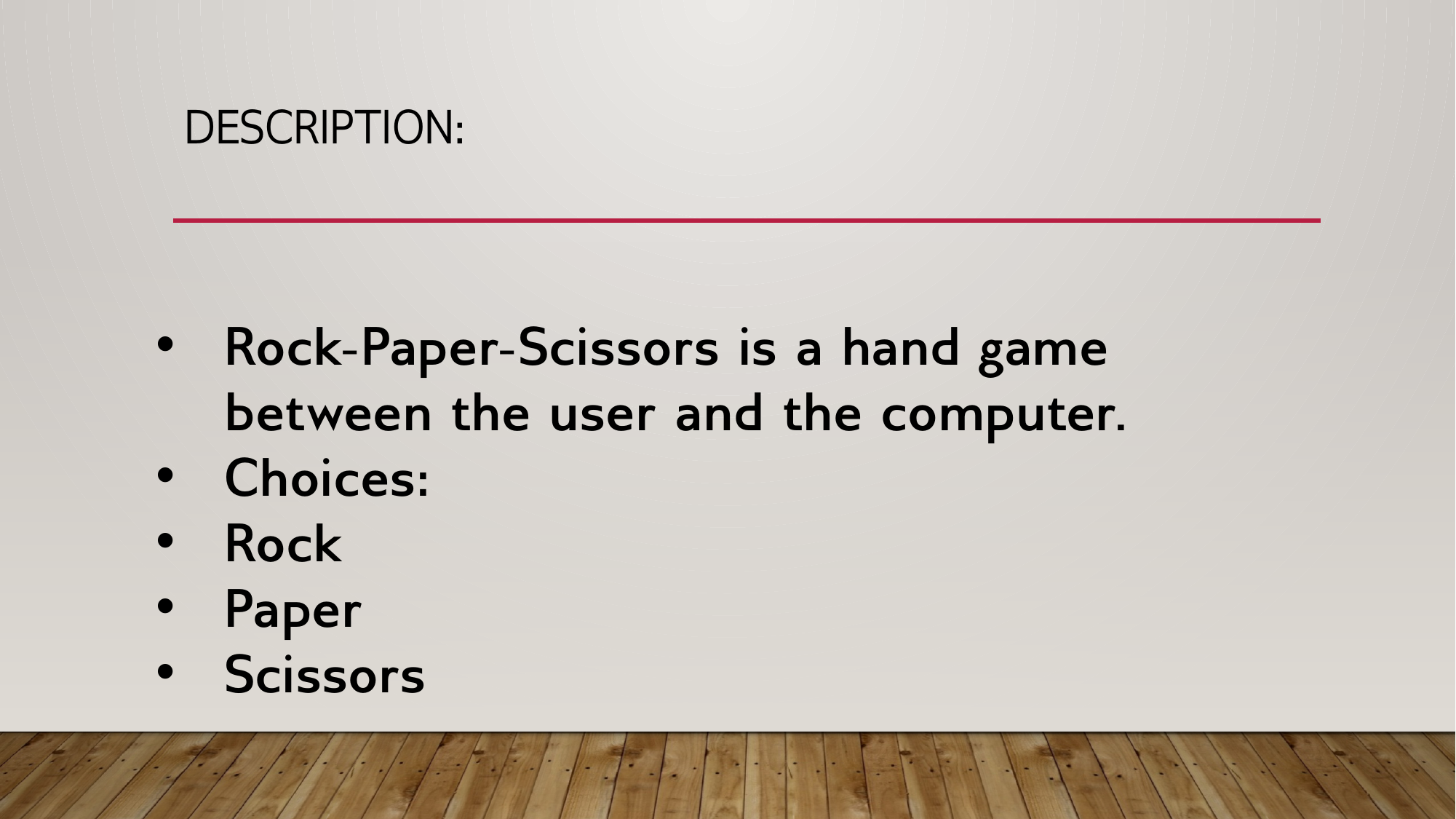

# Description:
Rock-Paper-Scissors is a hand game between the user and the computer.
Choices:
Rock
Paper
Scissors